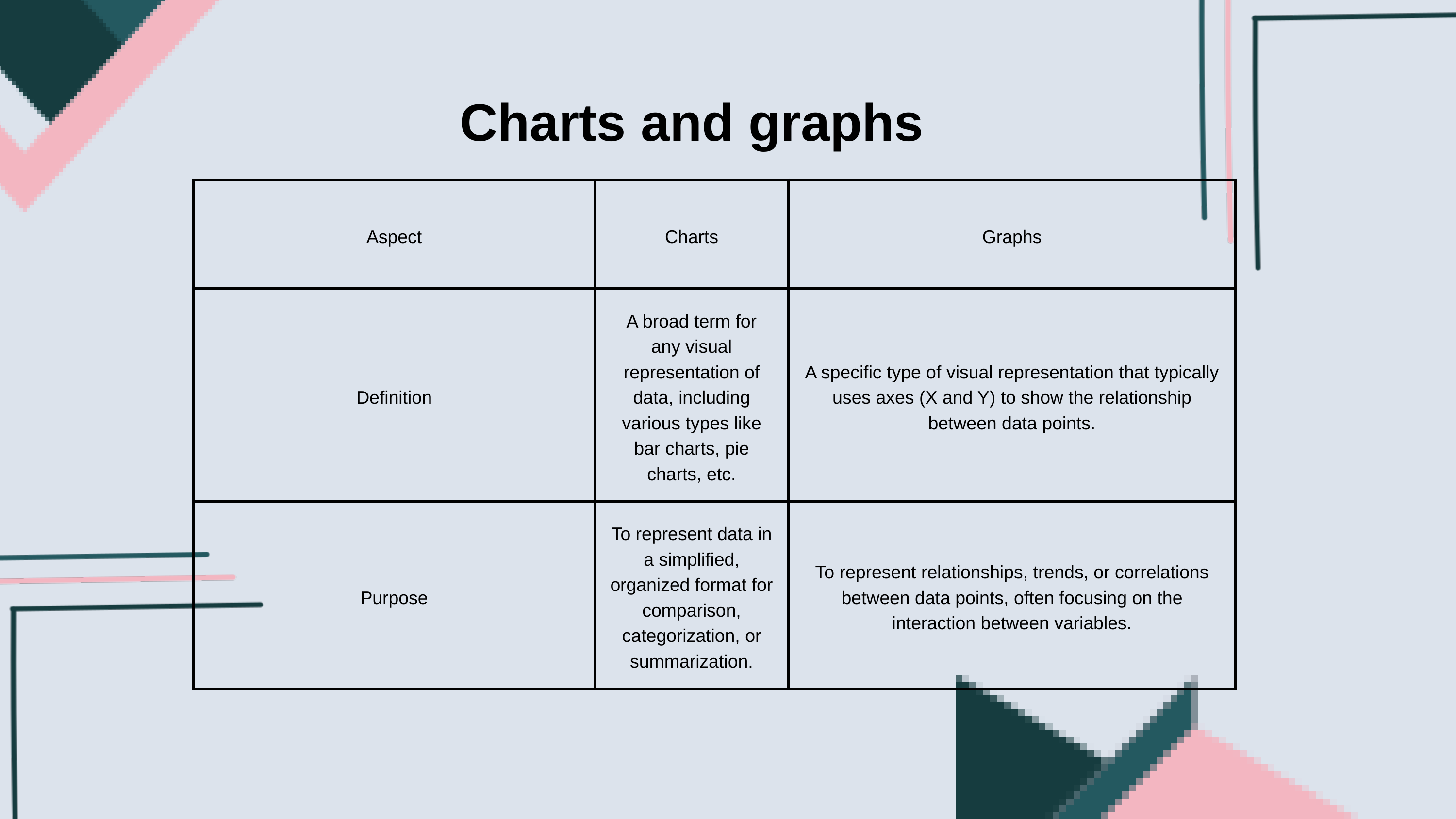

Charts and graphs
| Aspect | Charts | Graphs |
| --- | --- | --- |
| Definition | A broad term for any visual representation of data, including various types like bar charts, pie charts, etc. | A specific type of visual representation that typically uses axes (X and Y) to show the relationship between data points. |
| Purpose | To represent data in a simplified, organized format for comparison, categorization, or summarization. | To represent relationships, trends, or correlations between data points, often focusing on the interaction between variables. |